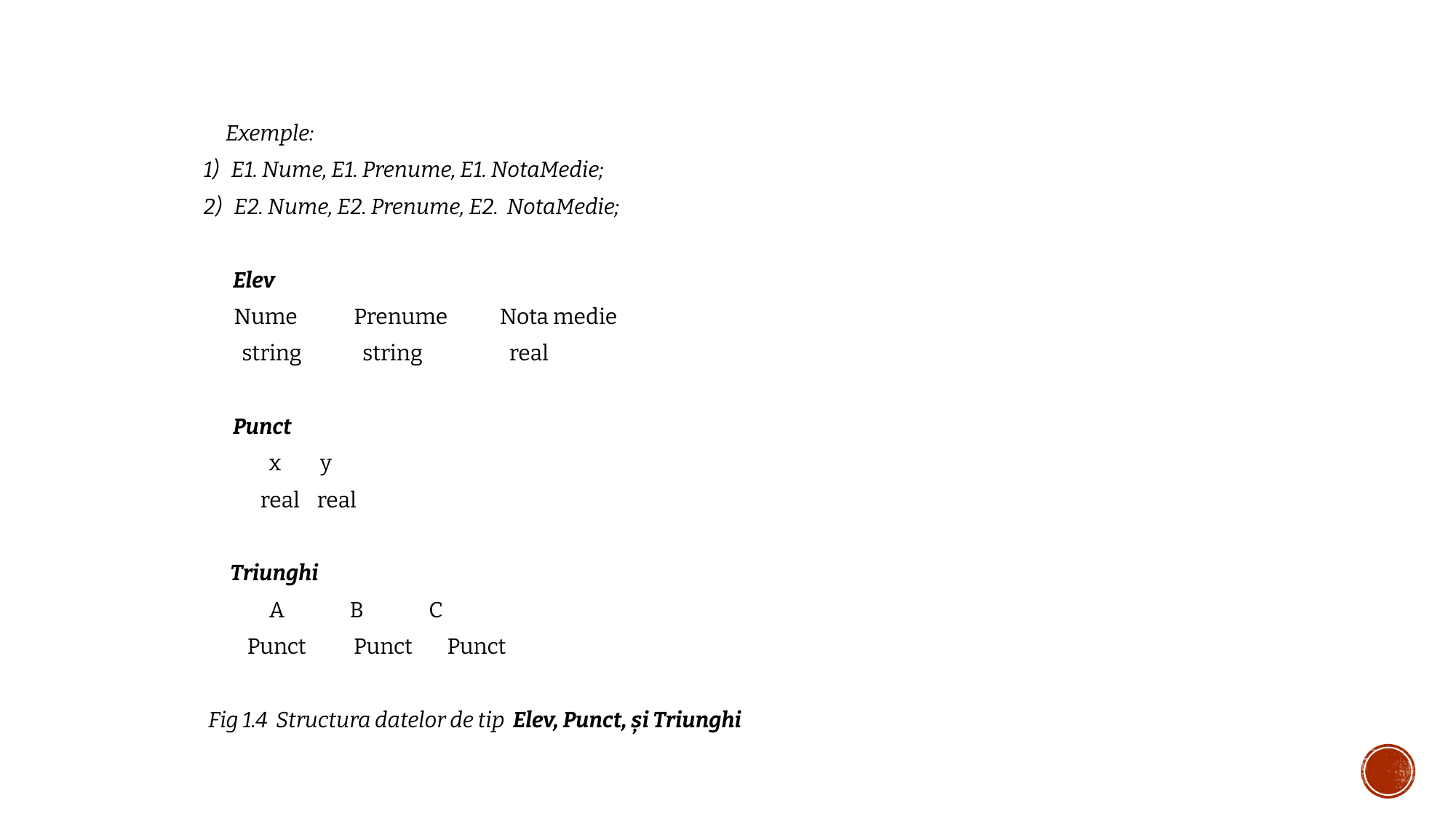

Exemple:
 1)   E1. Nume, E1. Prenume, E1. NotaMedie;
 2)   E2. Nume, E2. Prenume, E2.  NotaMedie;

        Elev
        Nume             Prenume            Nota medie
          string              string                    real

        Punct
                x         y
              real    real

       Triunghi
                A               B               C
           Punct           Punct        Punct

  Fig 1.4  Structura datelor de tip  Elev, Punct, și Triunghi